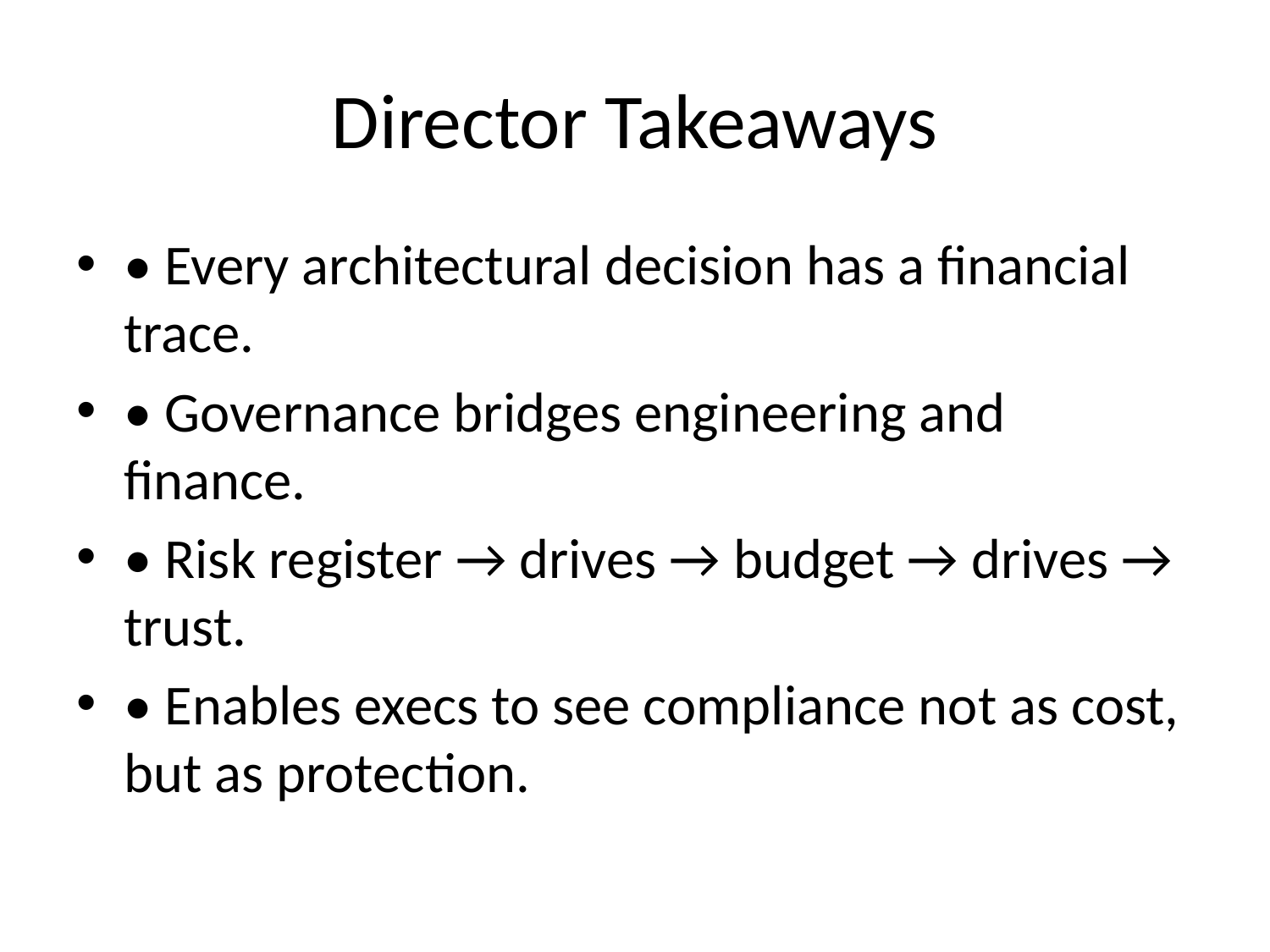

# Director Takeaways
• Every architectural decision has a financial trace.
• Governance bridges engineering and finance.
• Risk register → drives → budget → drives → trust.
• Enables execs to see compliance not as cost, but as protection.